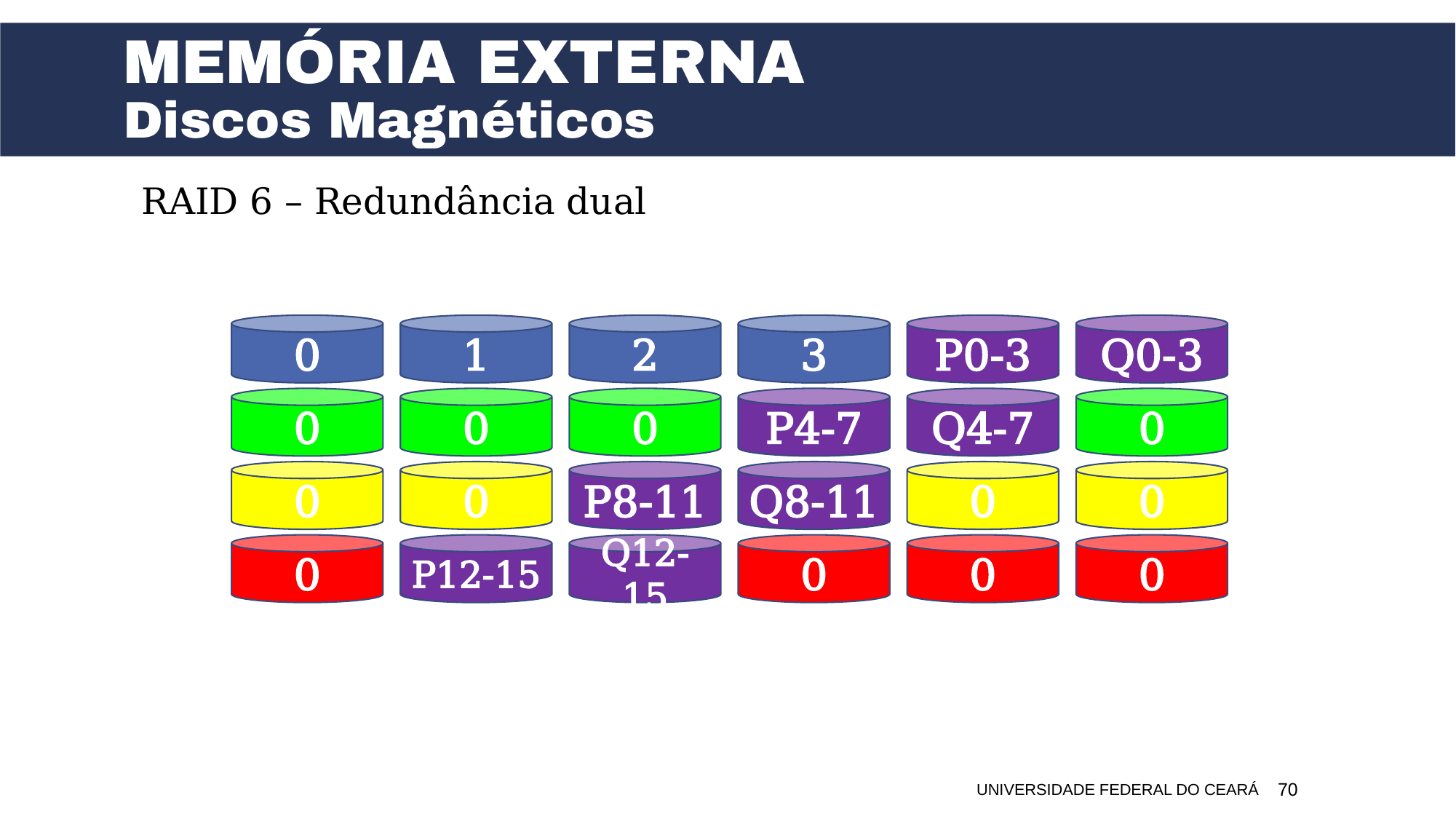

# Memória Externa Discos Magnéticos
RAID 6 – Redundância dual
0
1
2
3
P0-3
Q0-3
0
0
0
P4-7
Q4-7
0
0
0
P8-11
Q8-11
0
0
0
P12-15
Q12-15
0
0
0
UNIVERSIDADE FEDERAL DO CEARÁ
70